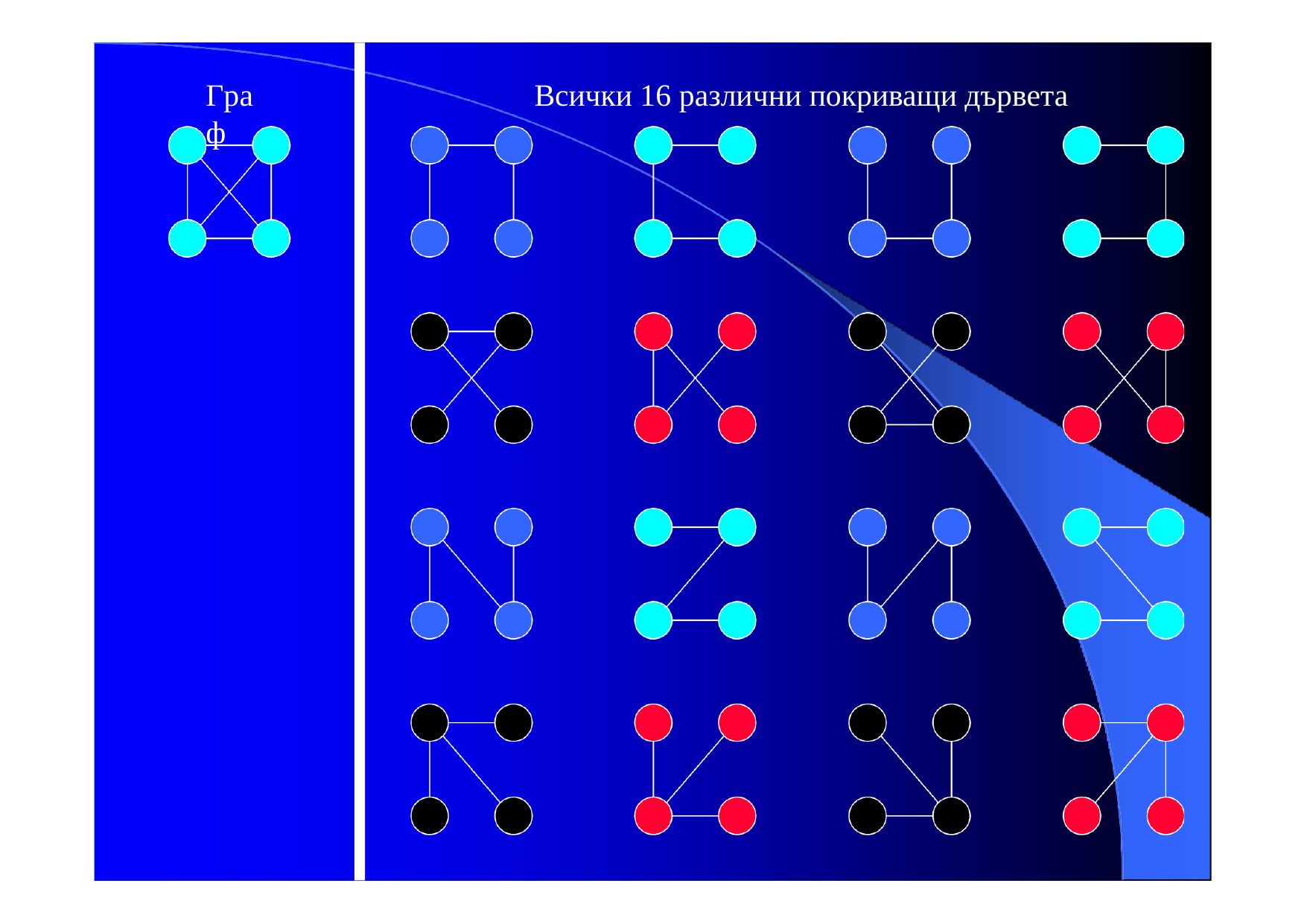

Граф
# Всички 16 различни покриващи дървета